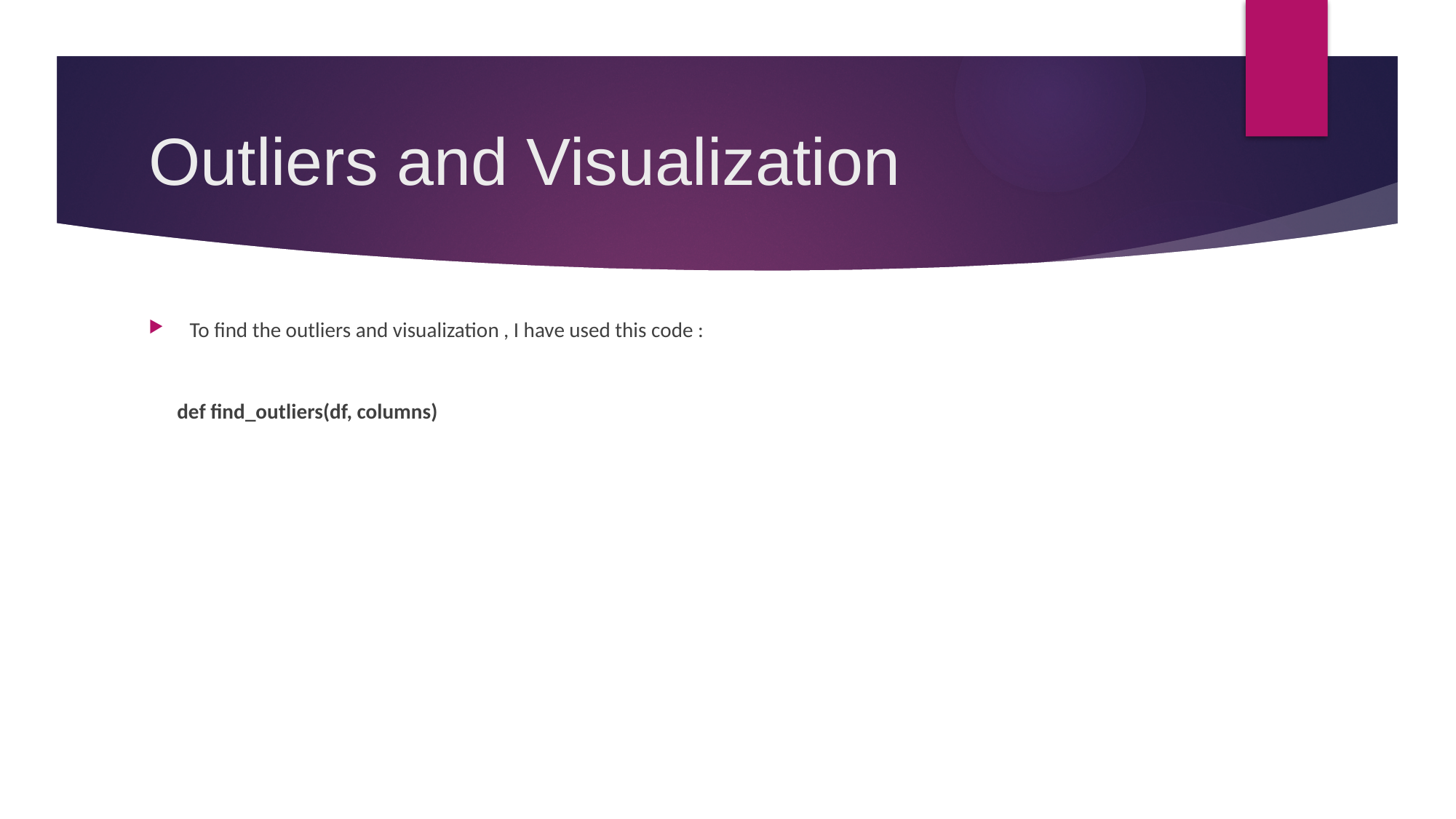

# Outliers and Visualization
To find the outliers and visualization , I have used this code :

      def find_outliers(df, columns)